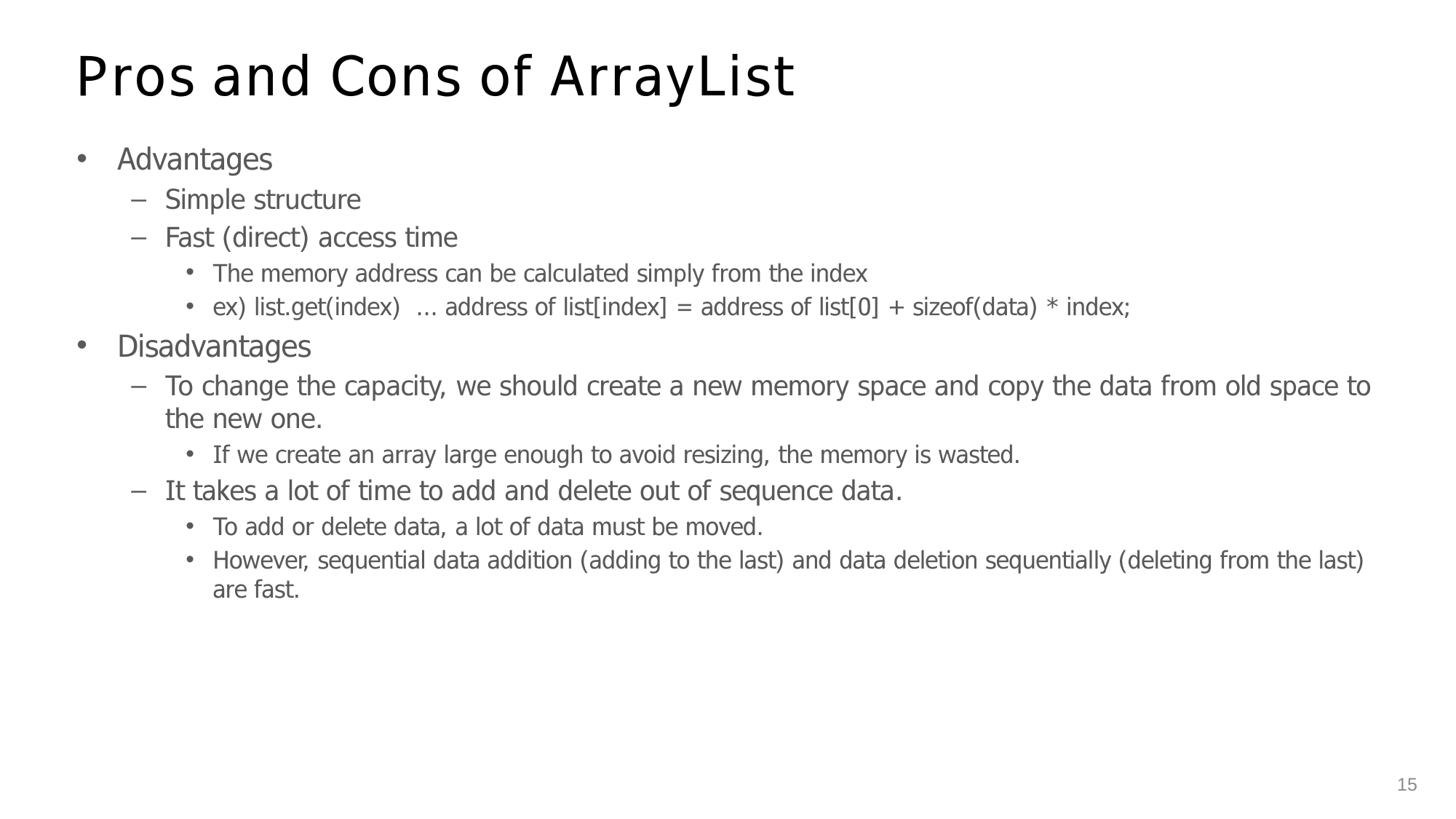

# Pros and Cons of ArrayList
Advantages
Simple structure
Fast (direct) access time
The memory address can be calculated simply from the index
ex) list.get(index)  ... address of list[index] = address of list[0] + sizeof(data) * index;
Disadvantages
To change the capacity, we should create a new memory space and copy the data from old space to the new one.
If we create an array large enough to avoid resizing, the memory is wasted.
It takes a lot of time to add and delete out of sequence data.
To add or delete data, a lot of data must be moved.
However, sequential data addition (adding to the last) and data deletion sequentially (deleting from the last) are fast.
15